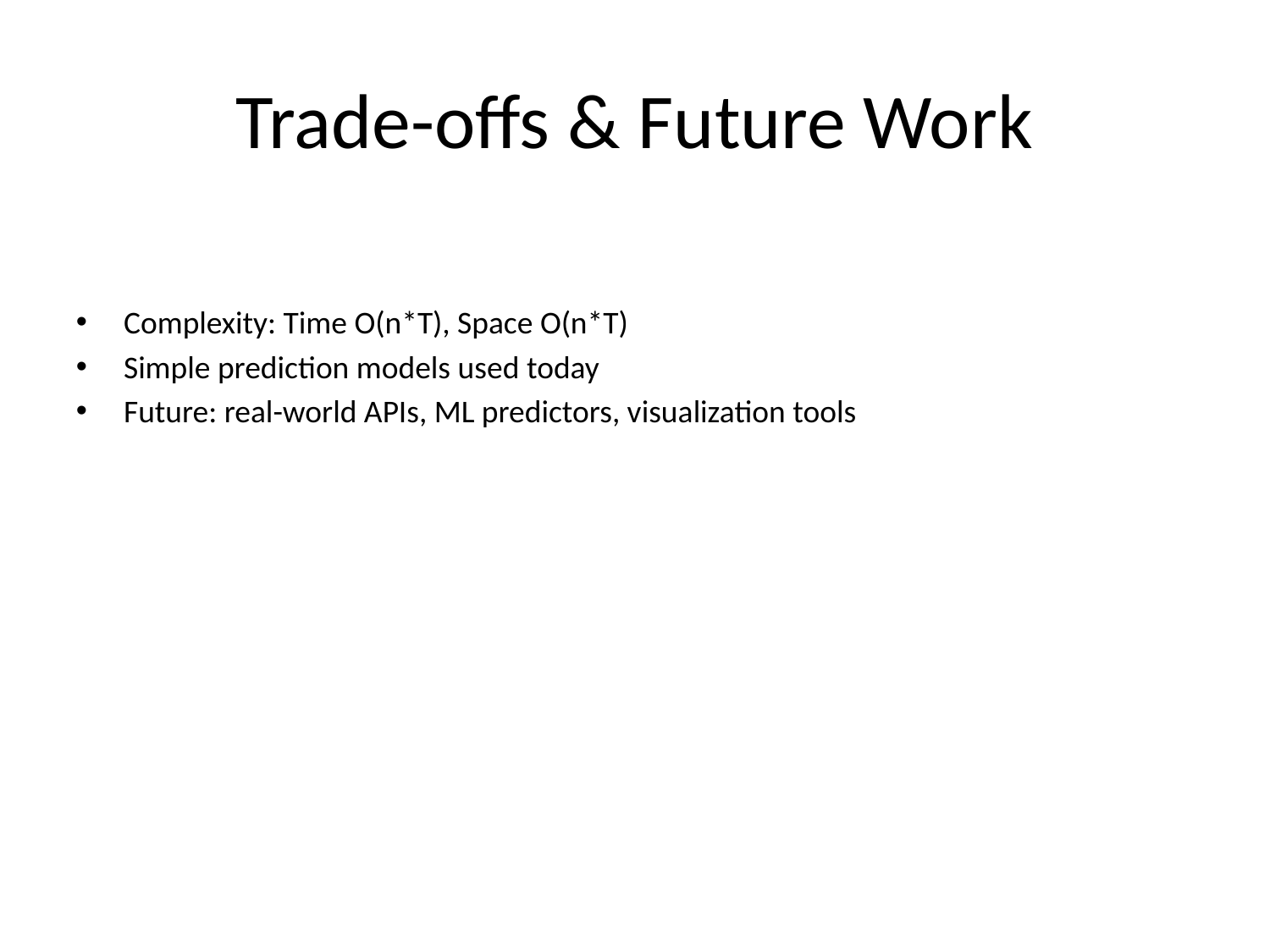

# Trade-offs & Future Work

Complexity: Time O(n*T), Space O(n*T)
Simple prediction models used today
Future: real-world APIs, ML predictors, visualization tools